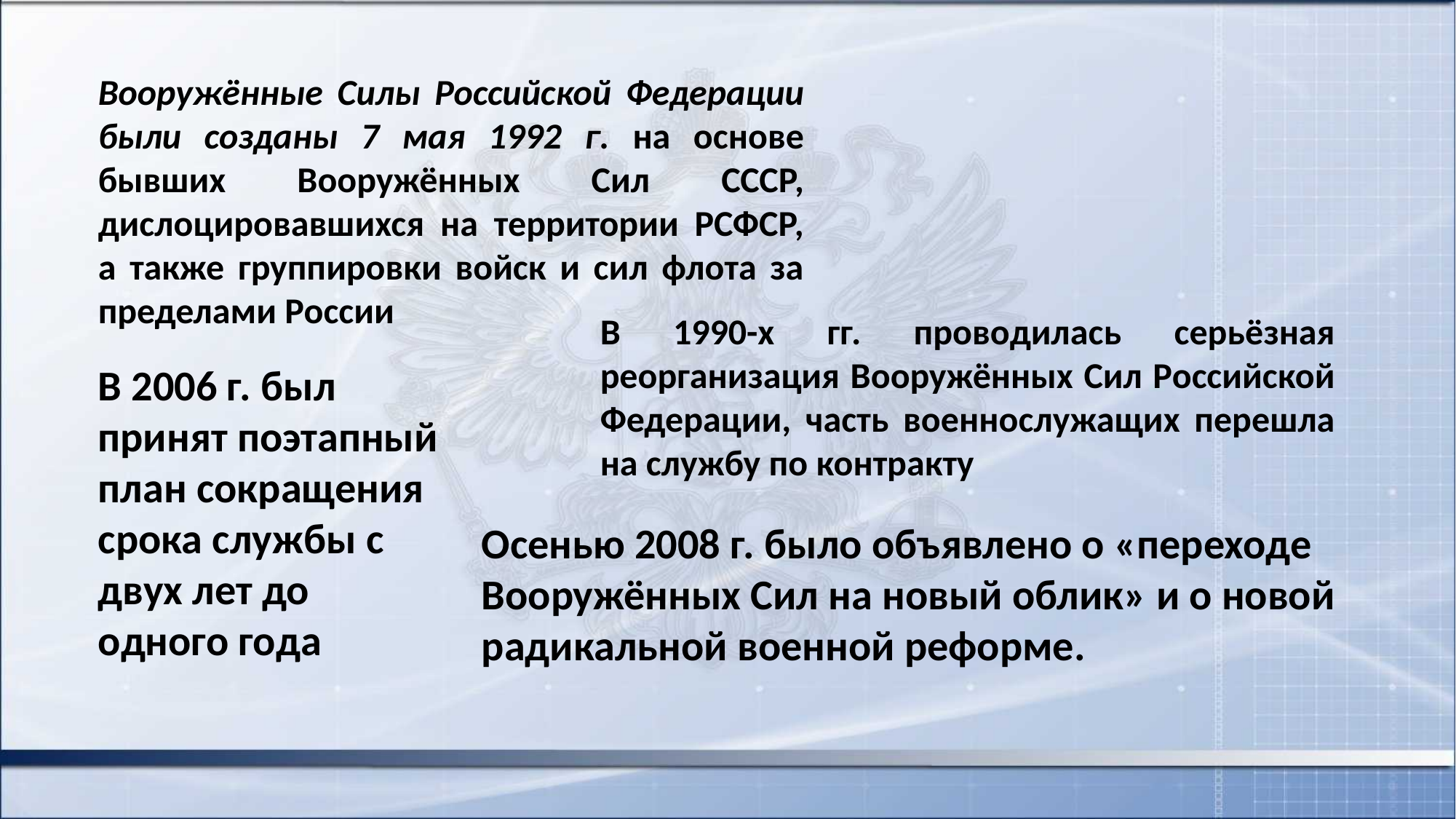

Вооружённые Силы Российской Федерации были созданы 7 мая 1992 г. на основе бывших Вооружённых Сил СССР, дислоцировавшихся на территории РСФСР, а также группировки войск и сил флота за пределами России
В 1990-х гг. проводилась серьёзная реорганизация Вооружённых Сил Российской Федерации, часть военнослужащих перешла на службу по контракту
В 2006 г. был принят поэтапный план сокращения срока службы с двух лет до одного года
Осенью 2008 г. было объявлено о «переходе Вооружённых Сил на новый облик» и о новой радикальной военной реформе.